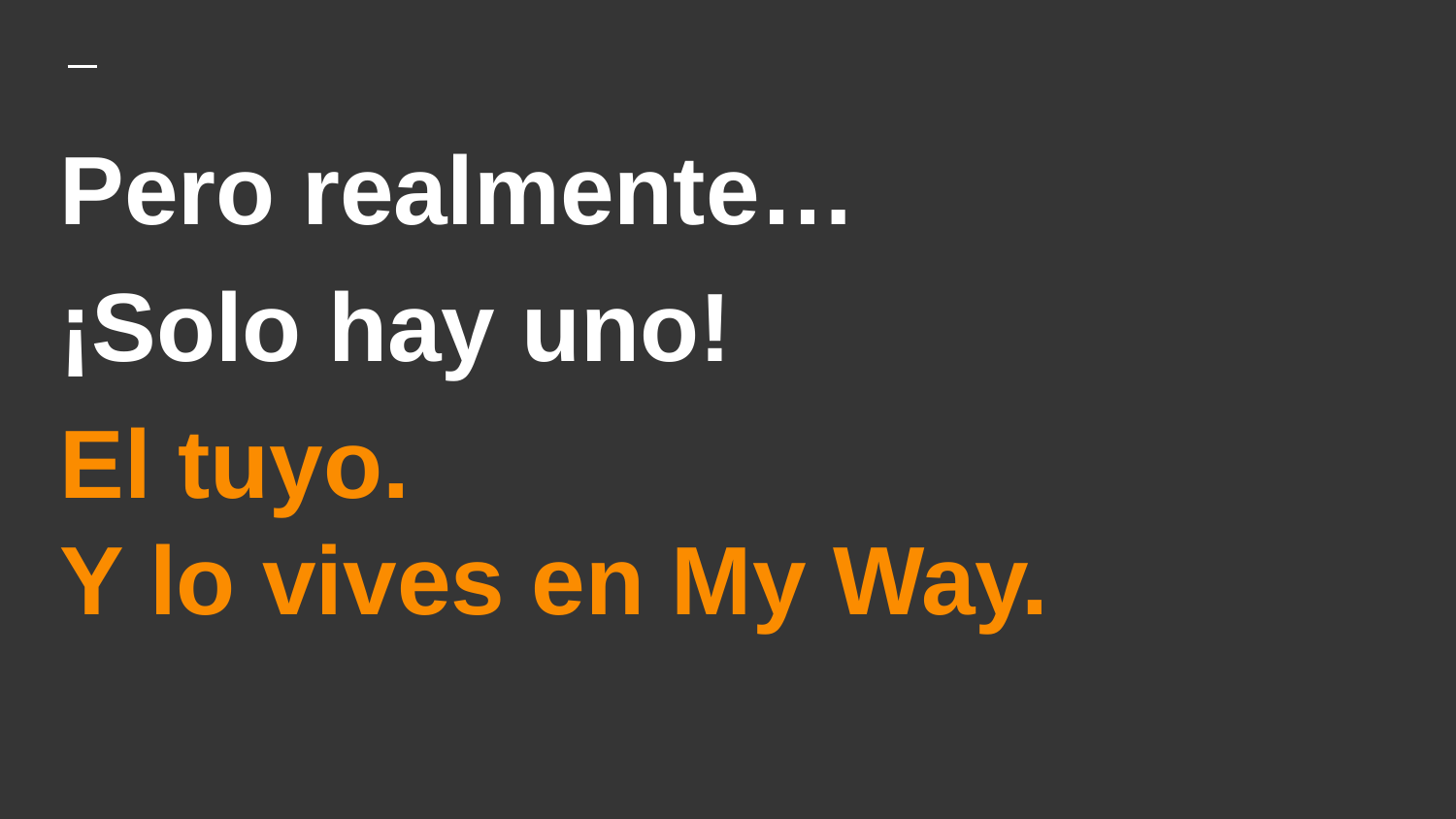

# Pero realmente…
¡Solo hay uno!
El tuyo.
Y lo vives en My Way.